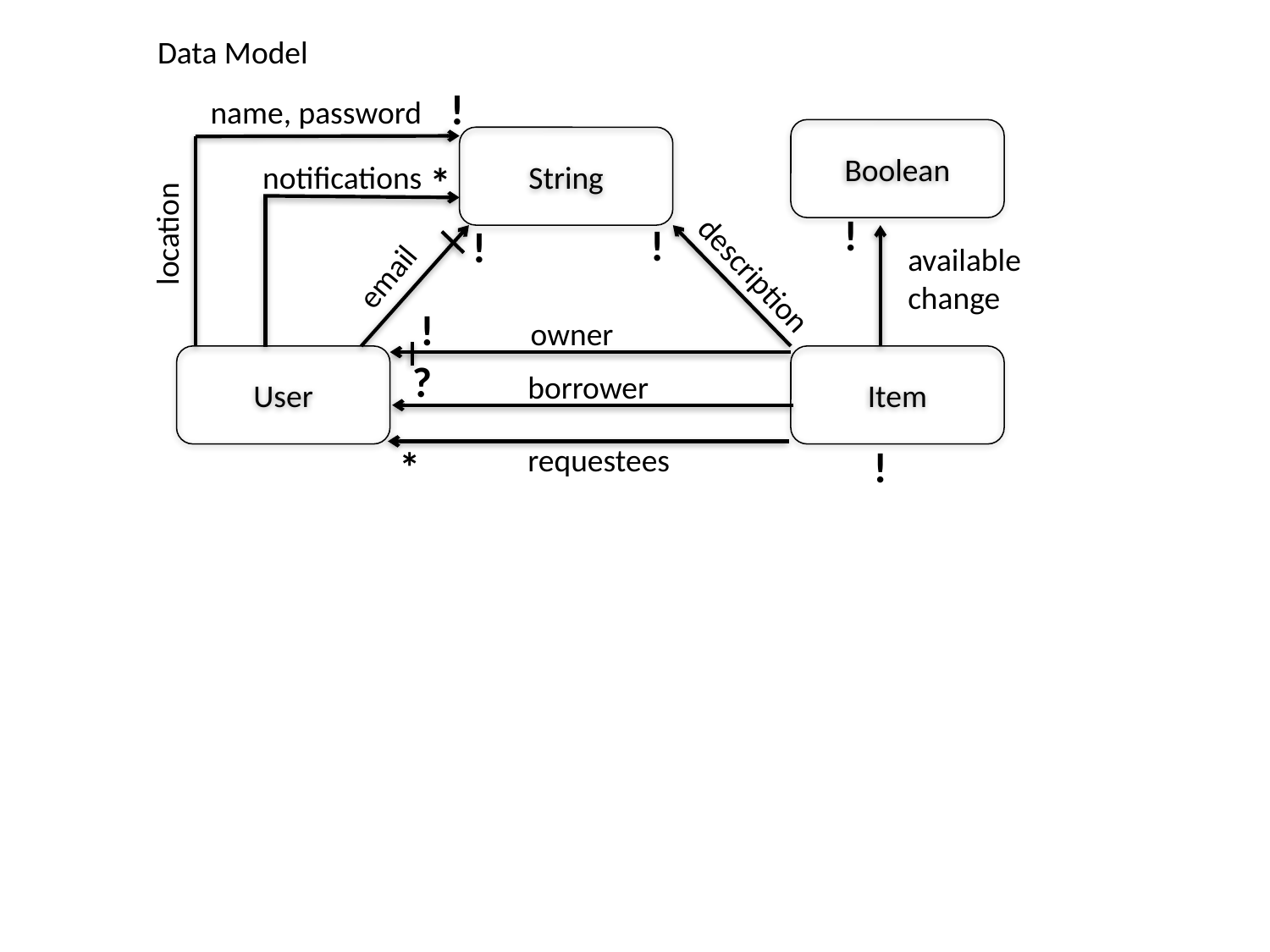

Data Model
!
name, password
Boolean
String
*
notifications
!
location
!
!
available
change
description
email
!
owner
User
Item
?
borrower
*
requestees
!